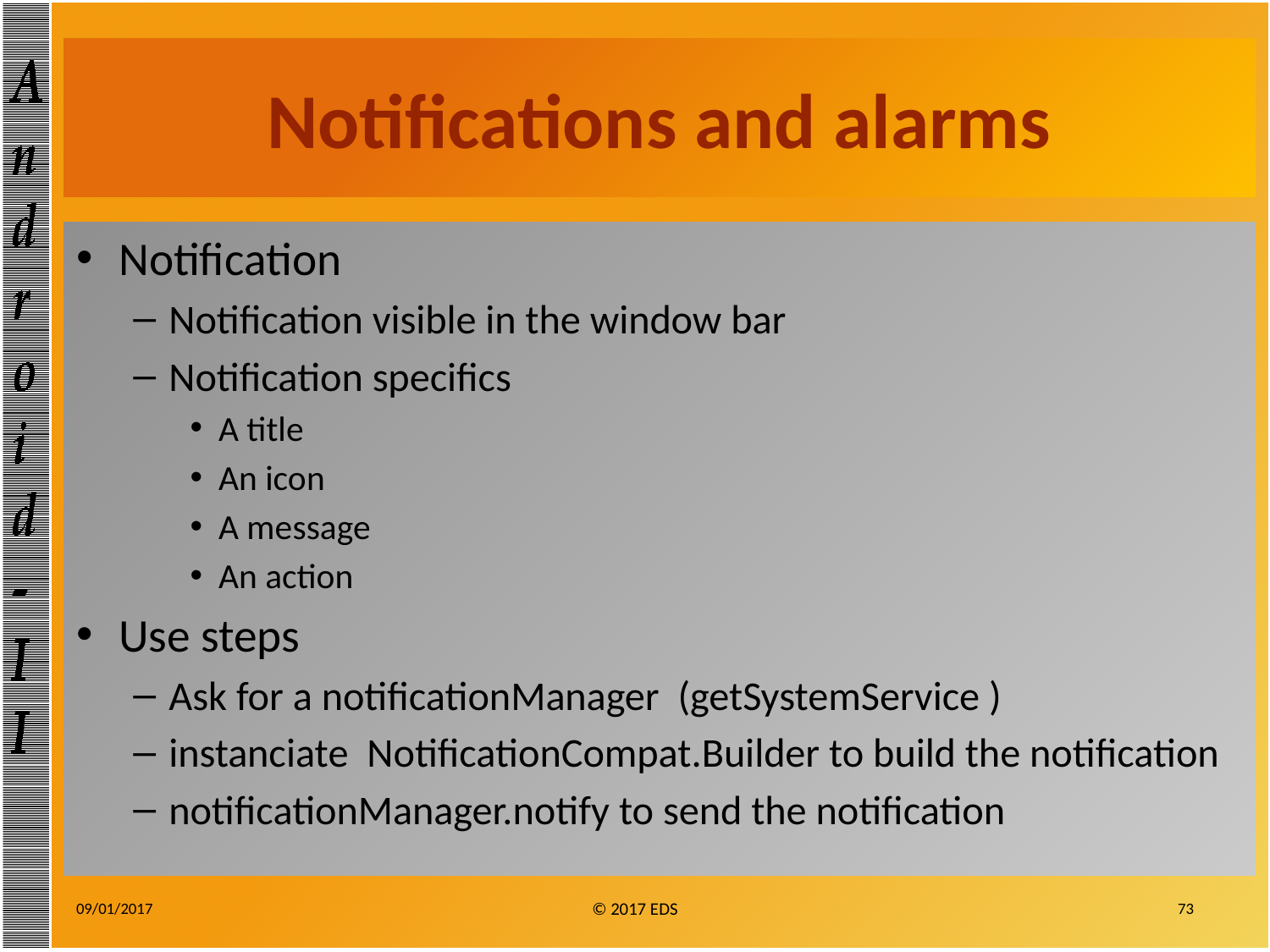

# Notifications and alarms
Notification
Notification visible in the window bar
Notification specifics
A title
An icon
A message
An action
Use steps
Ask for a notificationManager  (getSystemService )
instanciate  NotificationCompat.Builder to build the notification
notificationManager.notify to send the notification

09/01/2017
73
© 2017 EDS